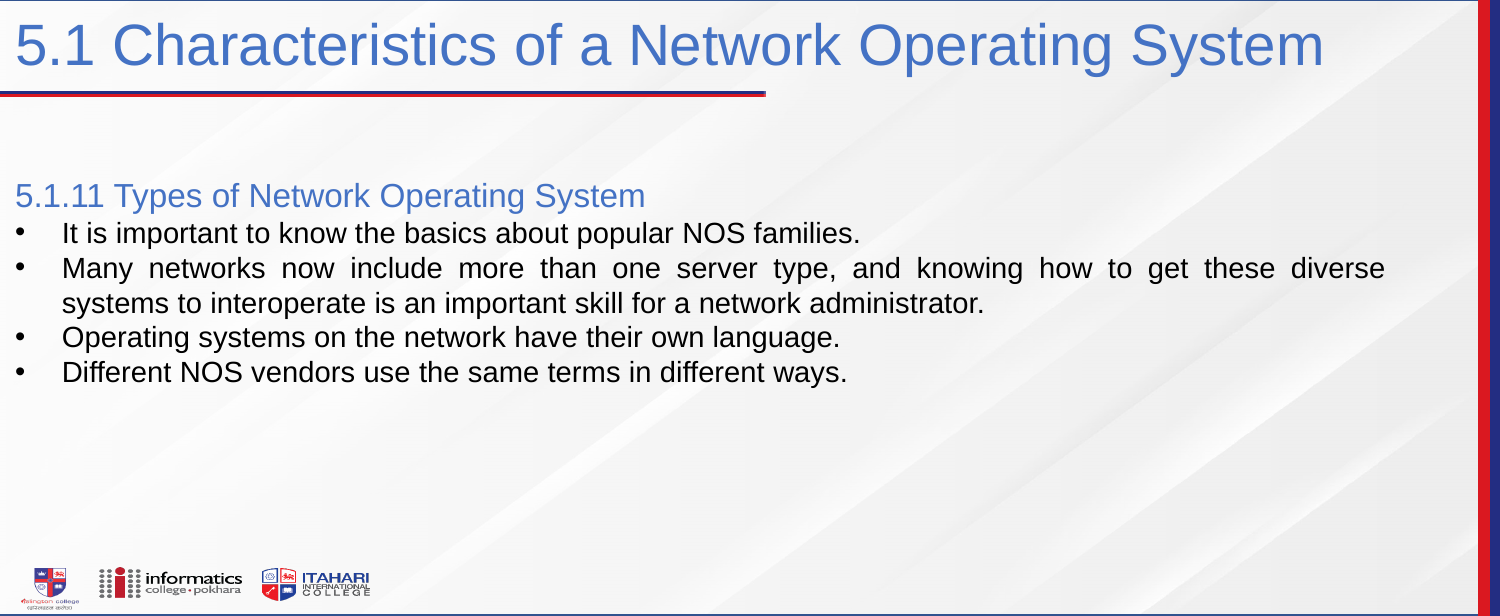

5.1 Characteristics of a Network Operating System

5.1.11 Types of Network Operating System
It is important to know the basics about popular NOS families.
Many networks now include more than one server type, and knowing how to get these diverse systems to interoperate is an important skill for a network administrator.
Operating systems on the network have their own language.
Different NOS vendors use the same terms in different ways.